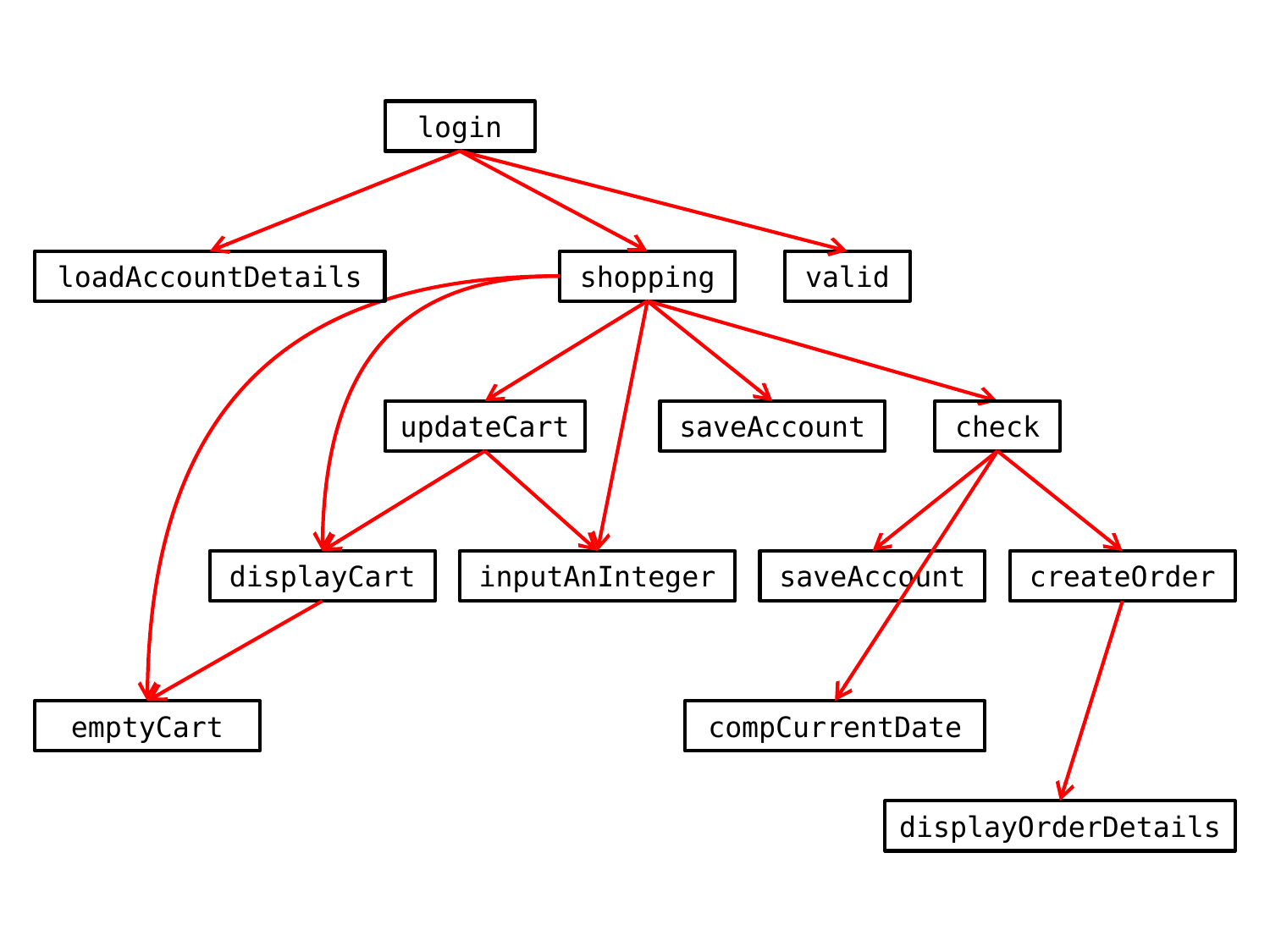

login
loadAccountDetails
shopping
valid
updateCart
saveAccount
check
displayCart
inputAnInteger
saveAccount
createOrder
emptyCart
compCurrentDate
displayOrderDetails